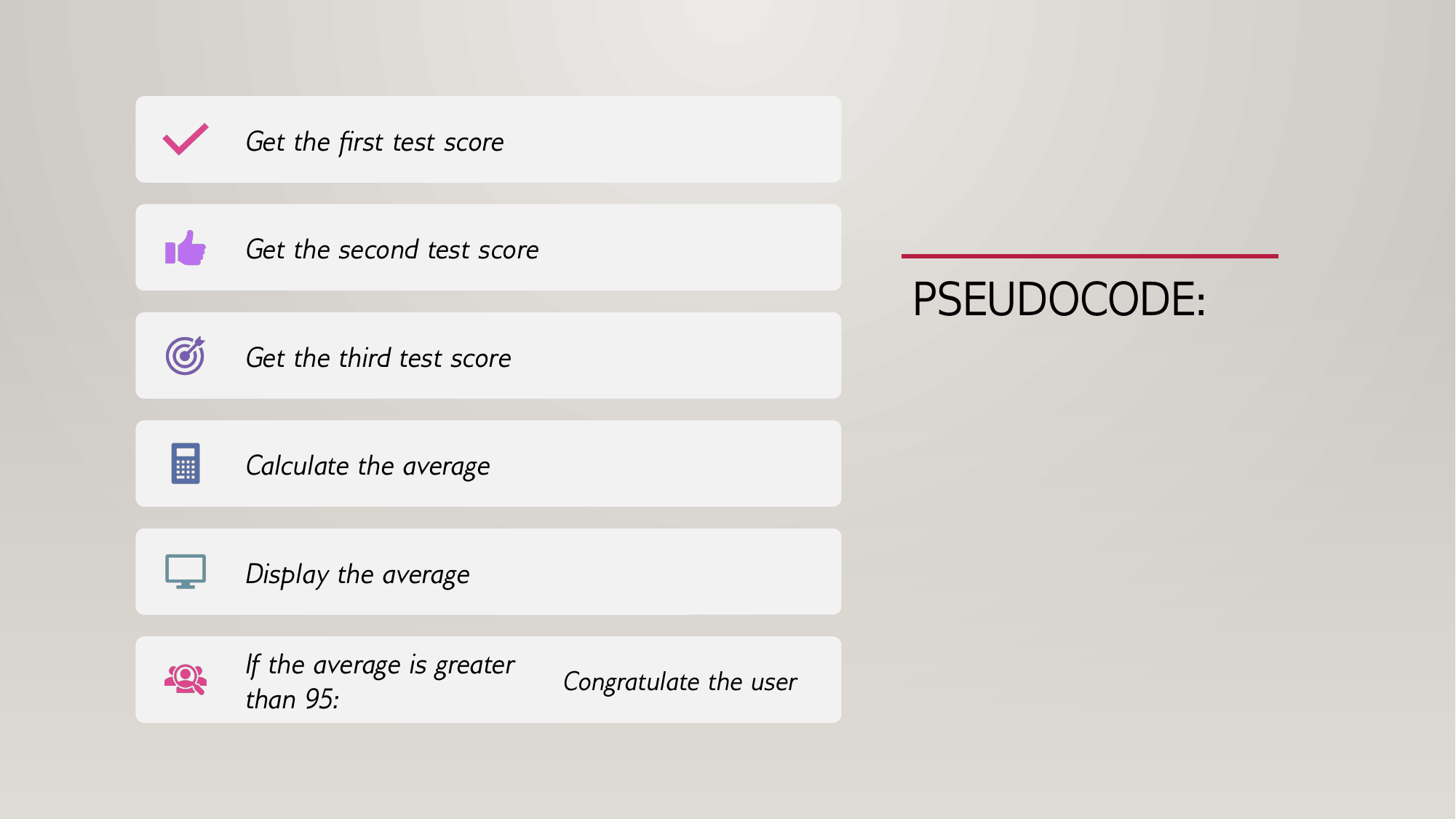

Get the first test score
Get the second test score
Get the third test score
Calculate the average
Display the average
If the average is greater than 95:
Congratulate the user

# Pseudocode: